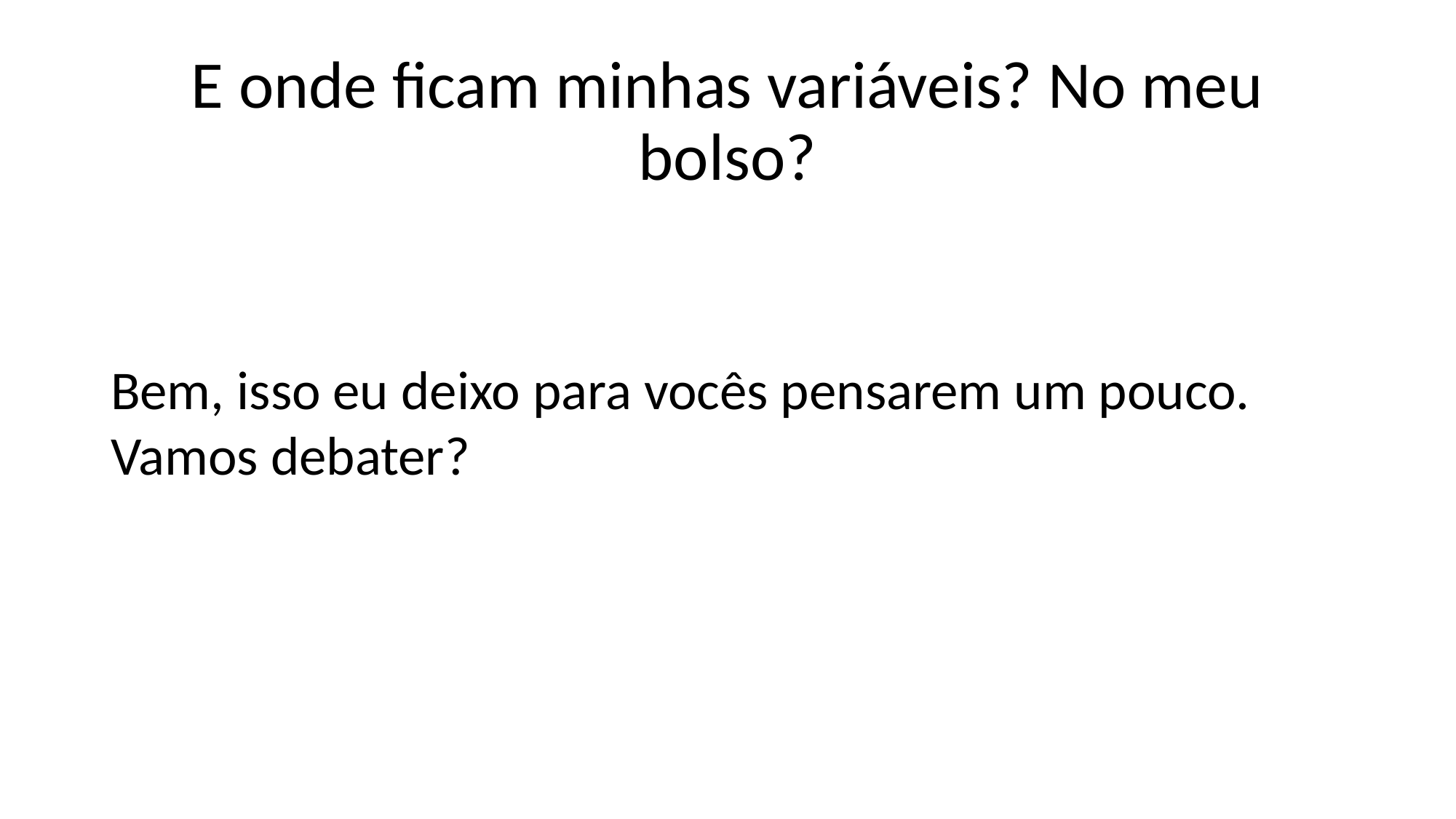

# E onde ficam minhas variáveis? No meu bolso?
Bem, isso eu deixo para vocês pensarem um pouco. Vamos debater?